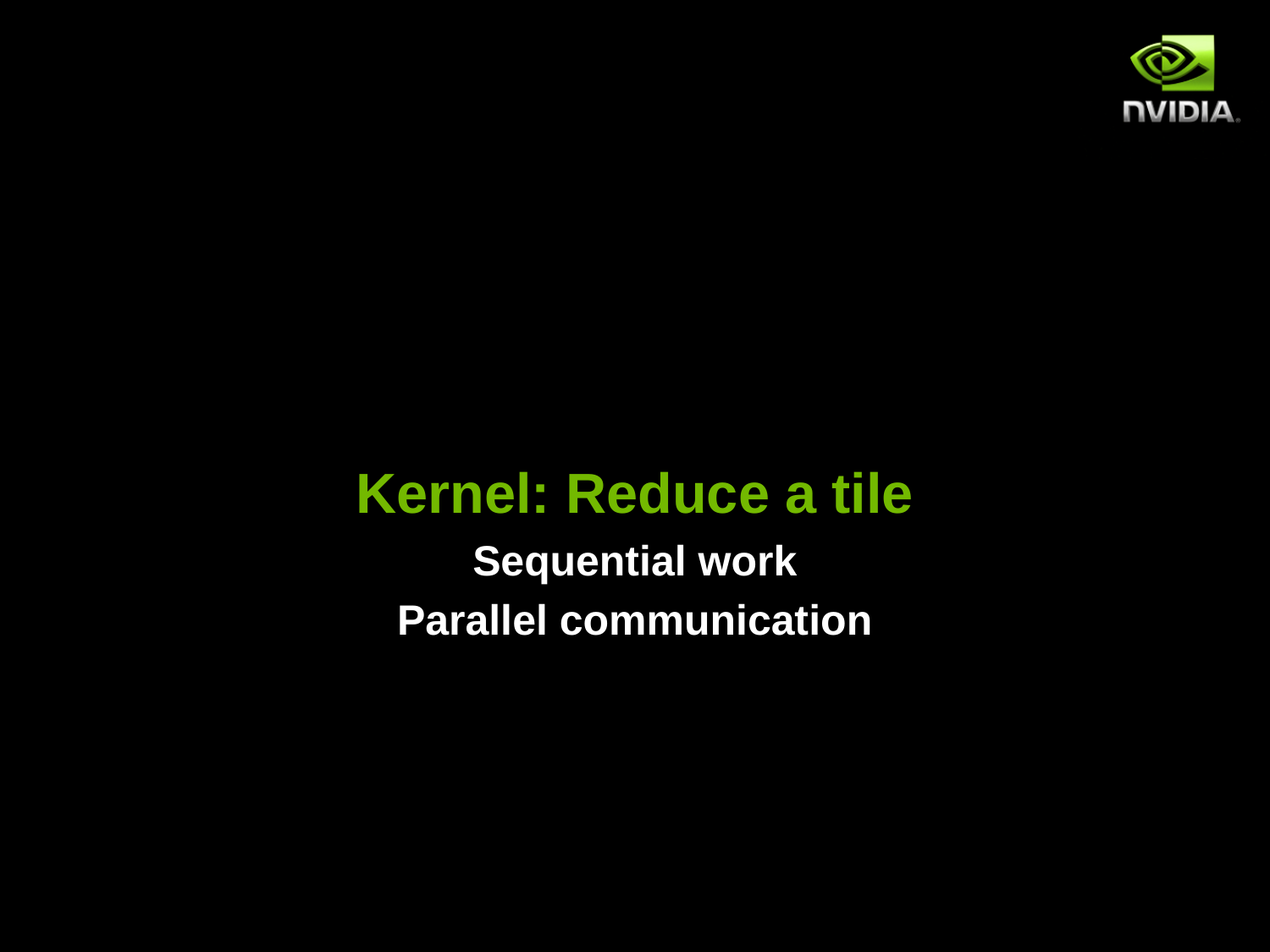

#
Kernel: Reduce a tile
Sequential work
Parallel communication